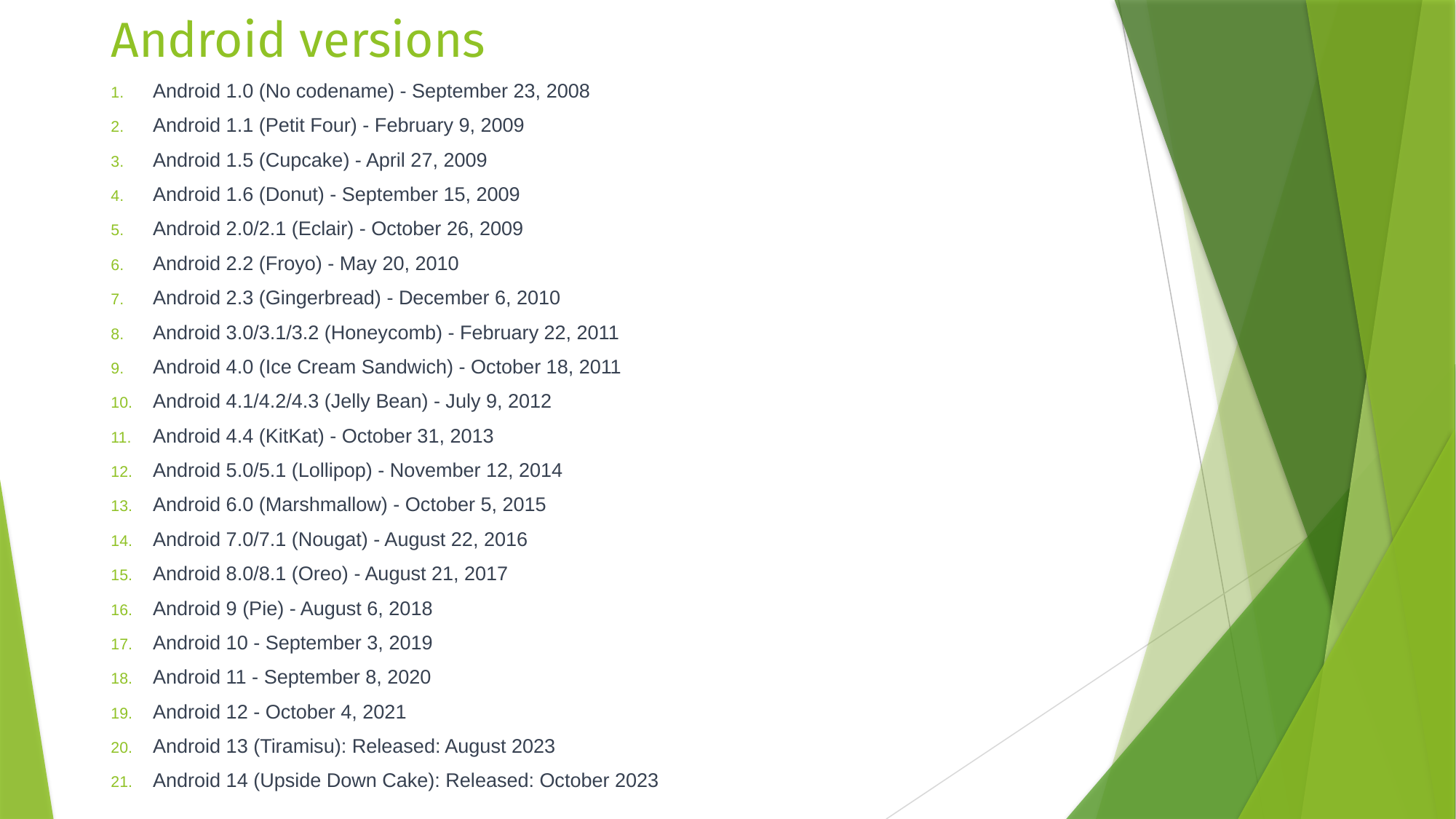

# Android versions
Android 1.0 (No codename) - September 23, 2008
Android 1.1 (Petit Four) - February 9, 2009
Android 1.5 (Cupcake) - April 27, 2009
Android 1.6 (Donut) - September 15, 2009
Android 2.0/2.1 (Eclair) - October 26, 2009
Android 2.2 (Froyo) - May 20, 2010
Android 2.3 (Gingerbread) - December 6, 2010
Android 3.0/3.1/3.2 (Honeycomb) - February 22, 2011
Android 4.0 (Ice Cream Sandwich) - October 18, 2011
Android 4.1/4.2/4.3 (Jelly Bean) - July 9, 2012
Android 4.4 (KitKat) - October 31, 2013
Android 5.0/5.1 (Lollipop) - November 12, 2014
Android 6.0 (Marshmallow) - October 5, 2015
Android 7.0/7.1 (Nougat) - August 22, 2016
Android 8.0/8.1 (Oreo) - August 21, 2017
Android 9 (Pie) - August 6, 2018
Android 10 - September 3, 2019
Android 11 - September 8, 2020
Android 12 - October 4, 2021
Android 13 (Tiramisu): Released: August 2023
Android 14 (Upside Down Cake): Released: October 2023